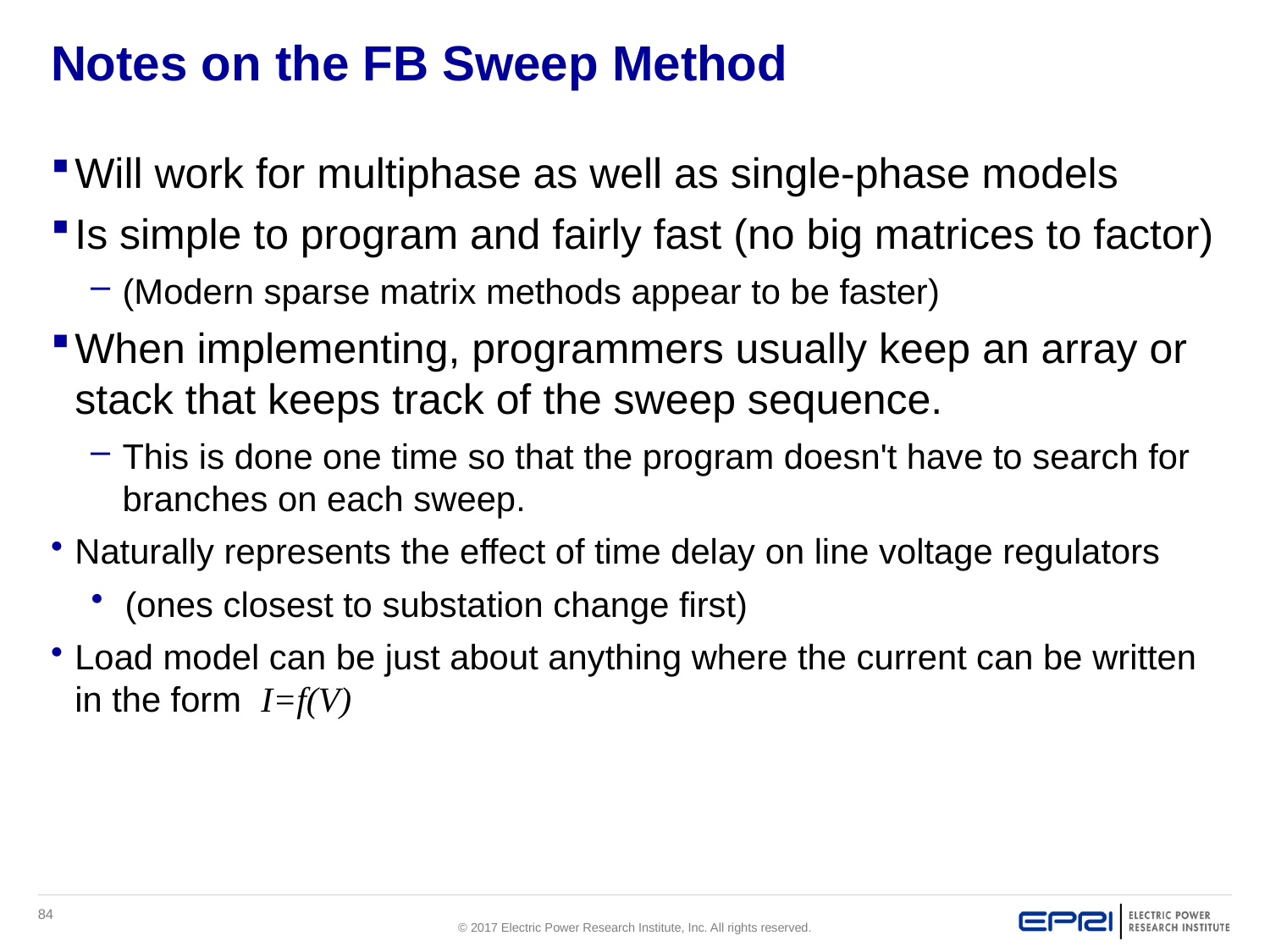

# Notes on the FB Sweep Method
Will work for multiphase as well as single-phase models
Is simple to program and fairly fast (no big matrices to factor)
(Modern sparse matrix methods appear to be faster)
When implementing, programmers usually keep an array or stack that keeps track of the sweep sequence.
This is done one time so that the program doesn't have to search for branches on each sweep.
Naturally represents the effect of time delay on line voltage regulators
 (ones closest to substation change first)
Load model can be just about anything where the current can be written in the form  I=f(V)